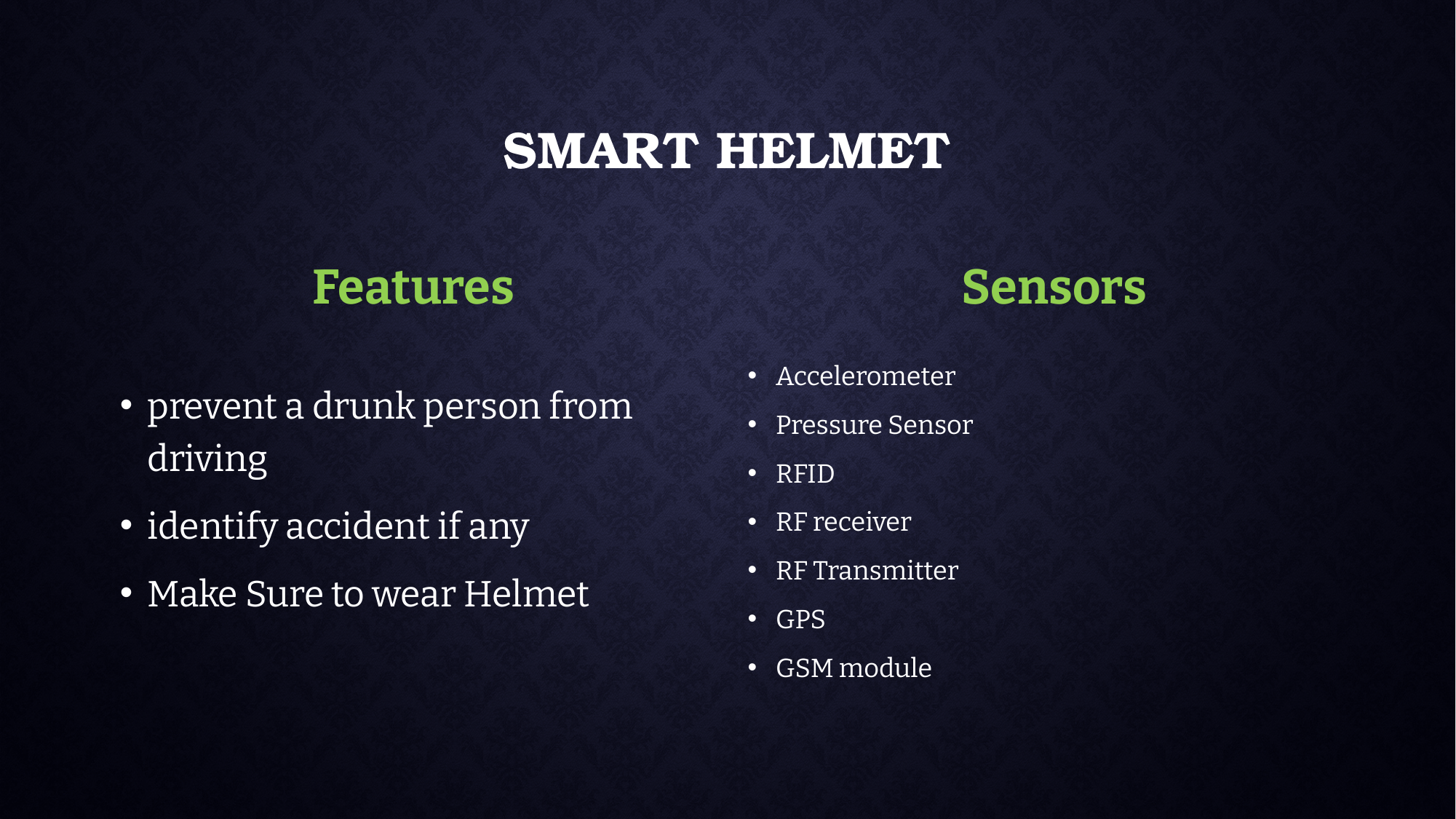

# SMART Helmet
Features
Sensors
Accelerometer
Pressure Sensor
RFID
RF receiver
RF Transmitter
GPS
GSM module
prevent a drunk person from driving
identify accident if any
Make Sure to wear Helmet